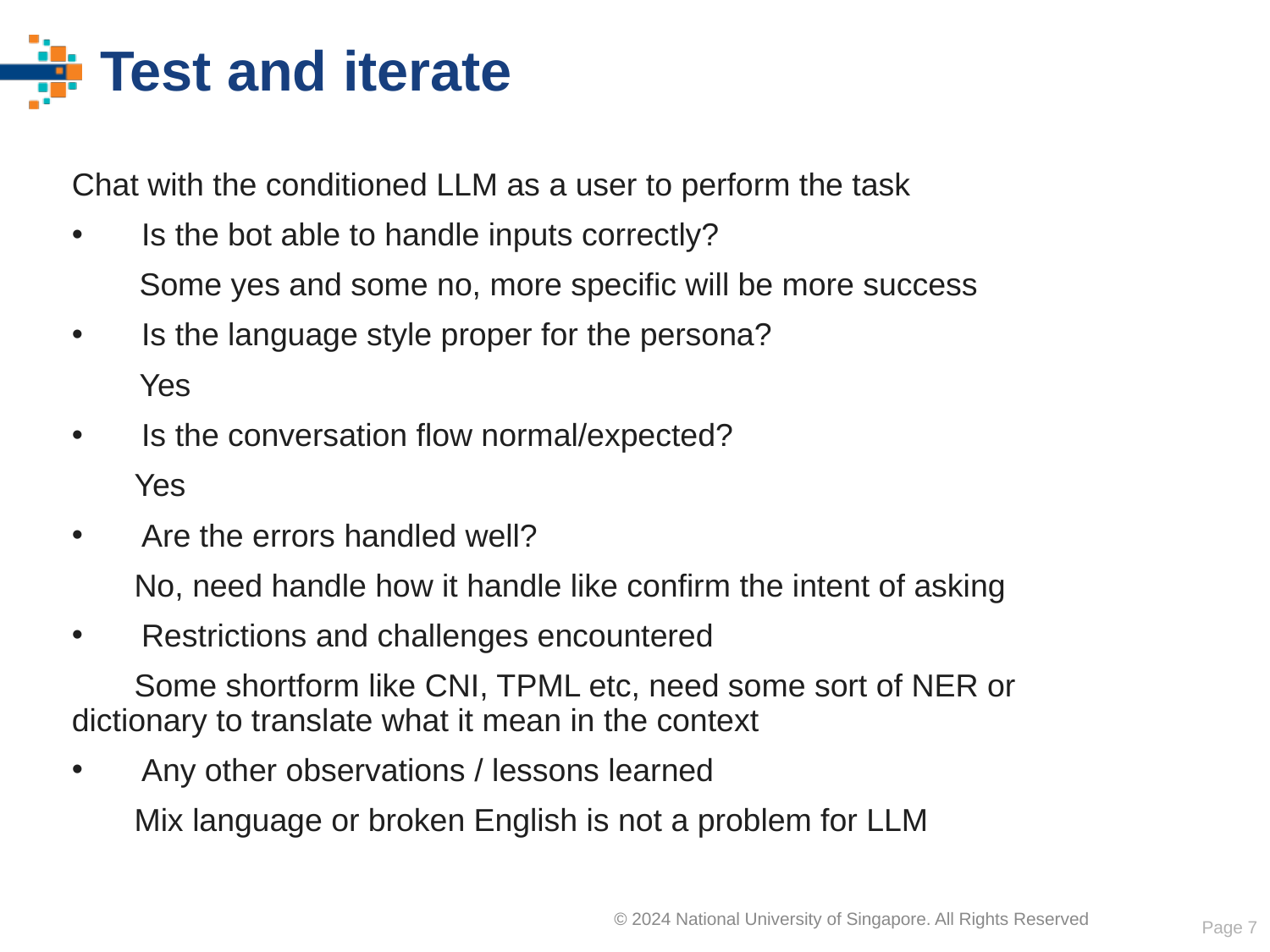

# Test and iterate
Chat with the conditioned LLM as a user to perform the task
Is the bot able to handle inputs correctly?
     Some yes and some no, more specific will be more success
Is the language style proper for the persona?
     Yes
Is the conversation flow normal/expected?
       Yes
Are the errors handled well?
       No, need handle how it handle like confirm the intent of asking
Restrictions and challenges encountered
       Some shortform like CNI, TPML etc, need some sort of NER or        dictionary to translate what it mean in the context
Any other observations / lessons learned
       Mix language or broken English is not a problem for LLM

Page 7